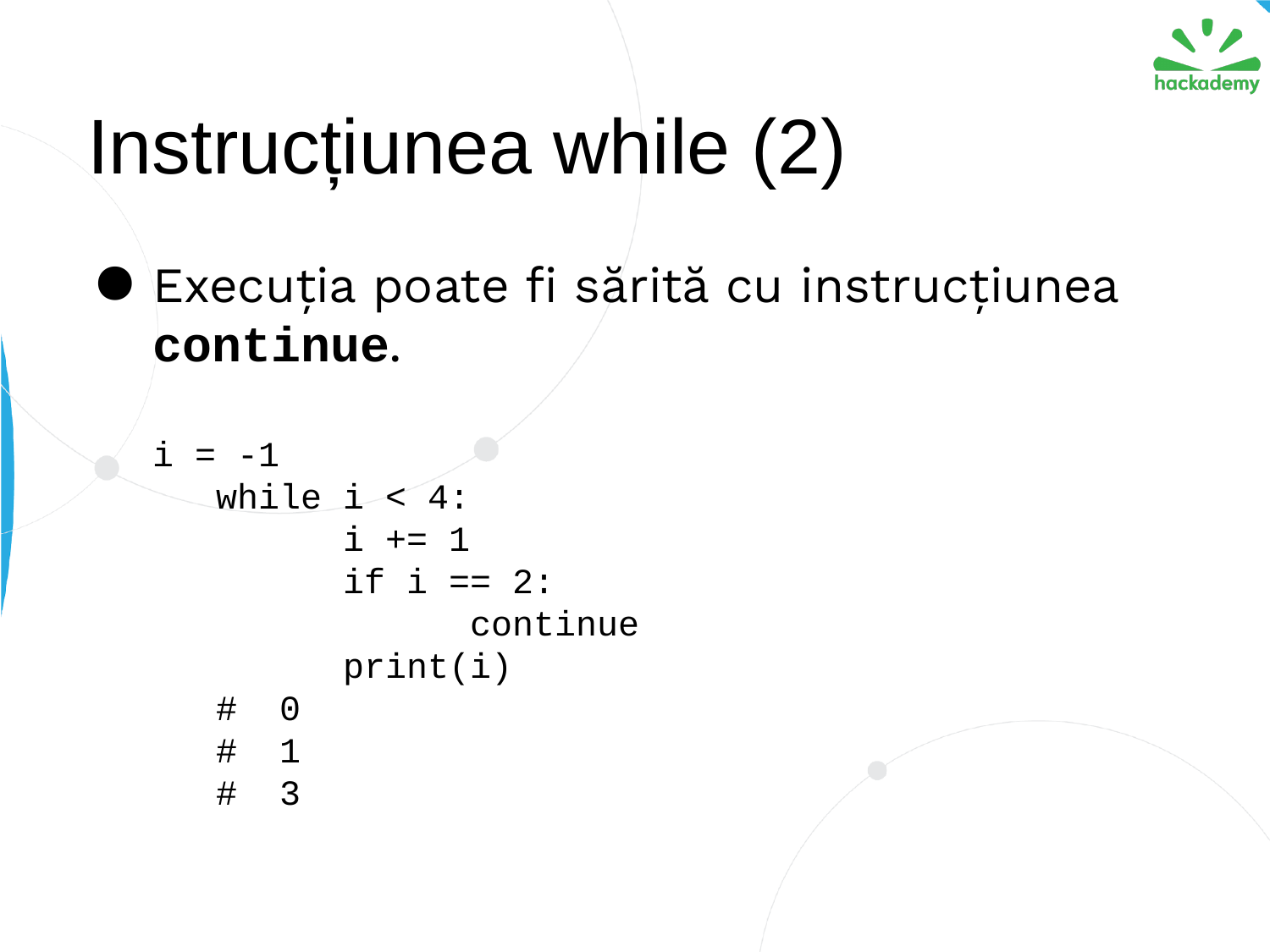

# Instrucțiunea while (2)
Execuția poate fi sărită cu instrucțiunea continue.

i = -1
	while i < 4:
		i += 1
		if i == 2:
			continue
		print(i)
	#  0
	#  1
	#  3